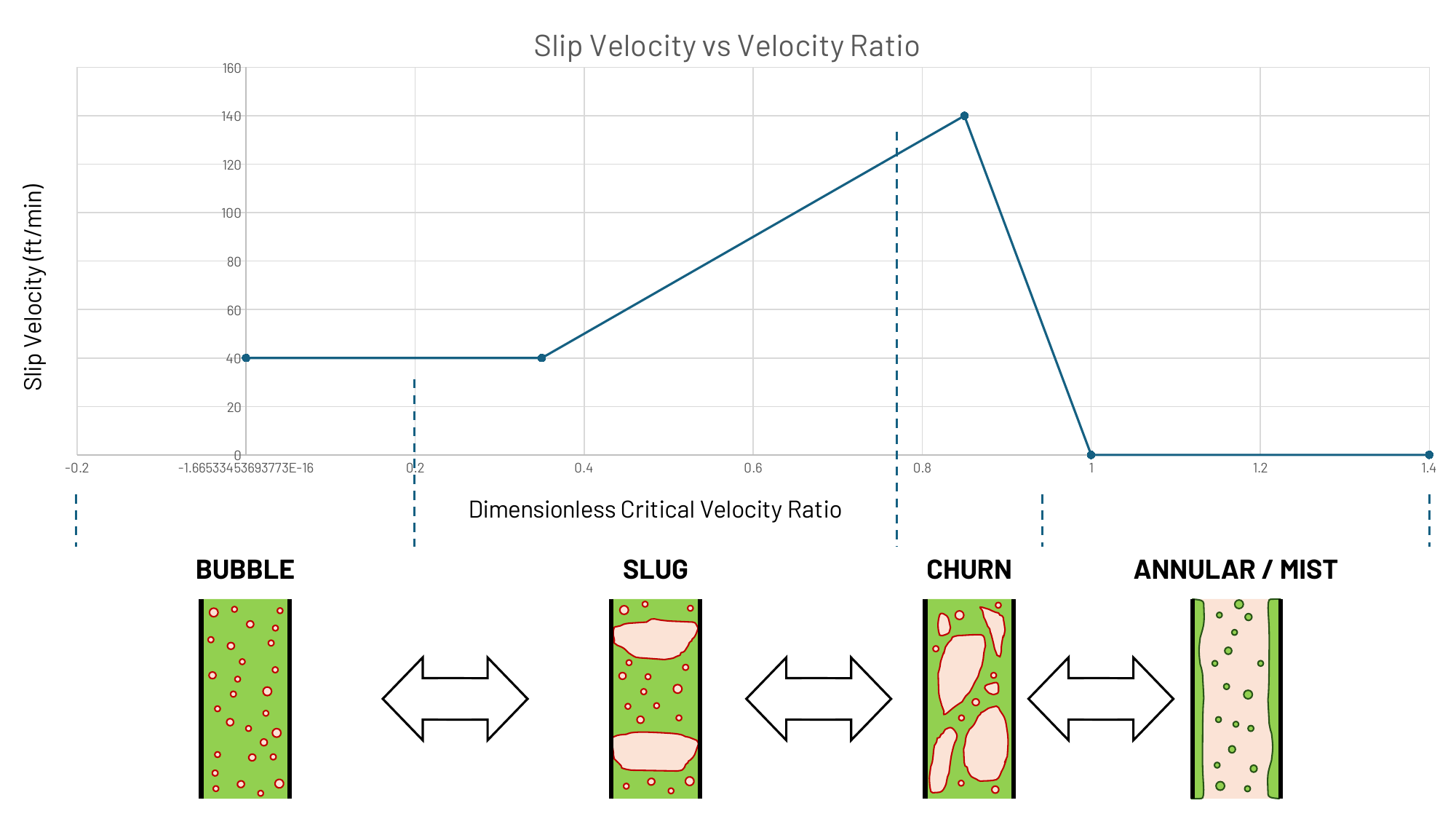

### Chart: Slip Velocity vs Velocity Ratio

| Category |  |
|---|---|
BUBBLE
SLUG
CHURN
ANNULAR / MIST